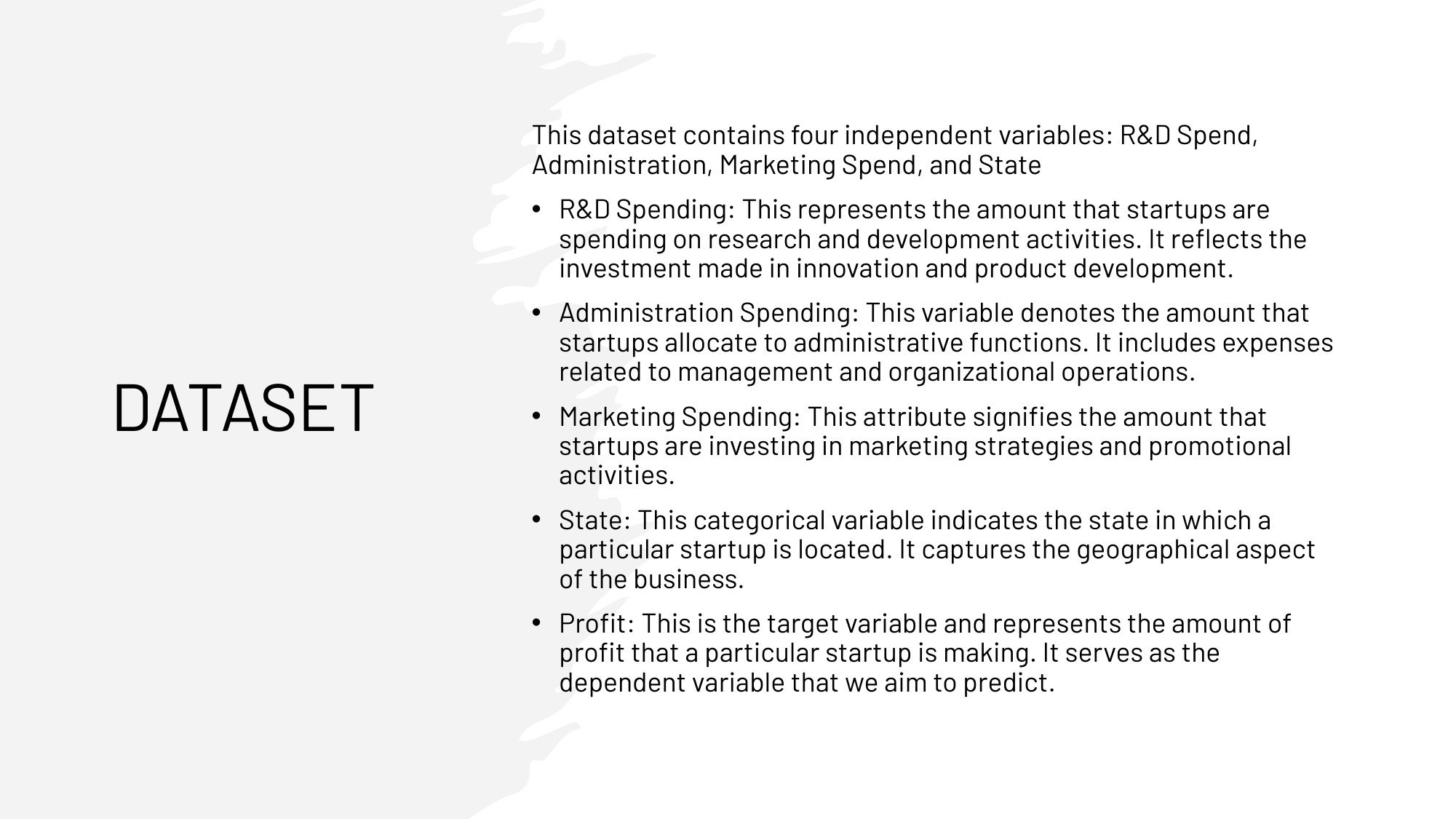

# DATASET
This dataset contains four independent variables: R&D Spend, Administration, Marketing Spend, and State
R&D Spending: This represents the amount that startups are spending on research and development activities. It reflects the investment made in innovation and product development.
Administration Spending: This variable denotes the amount that startups allocate to administrative functions. It includes expenses related to management and organizational operations.
Marketing Spending: This attribute signifies the amount that startups are investing in marketing strategies and promotional activities.
State: This categorical variable indicates the state in which a particular startup is located. It captures the geographical aspect of the business.
Profit: This is the target variable and represents the amount of profit that a particular startup is making. It serves as the dependent variable that we aim to predict.